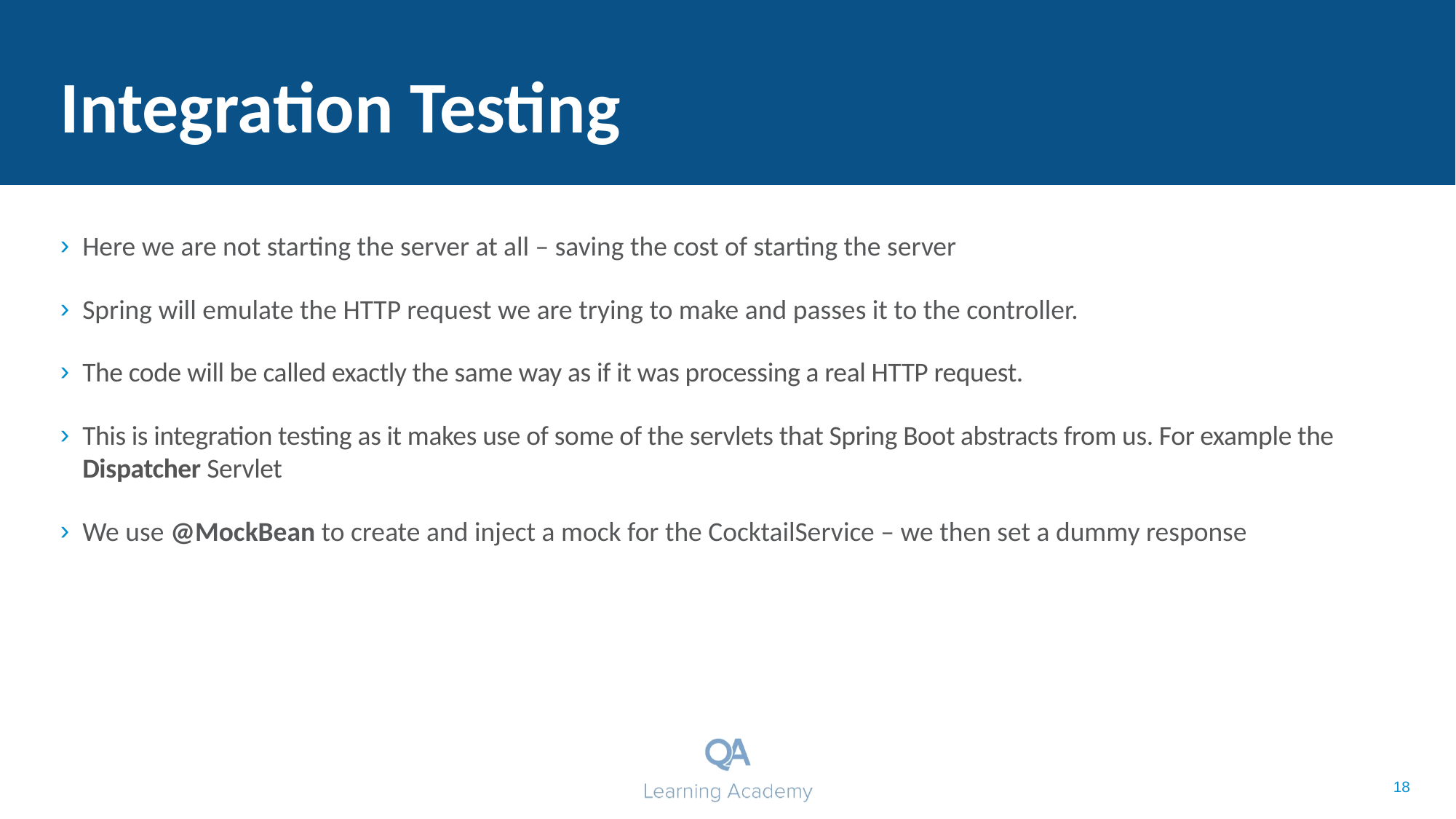

# Integration Testing
Here we are not starting the server at all – saving the cost of starting the server
Spring will emulate the HTTP request we are trying to make and passes it to the controller.
The code will be called exactly the same way as if it was processing a real HTTP request.
This is integration testing as it makes use of some of the servlets that Spring Boot abstracts from us. For example the Dispatcher Servlet
We use @MockBean to create and inject a mock for the CocktailService – we then set a dummy response